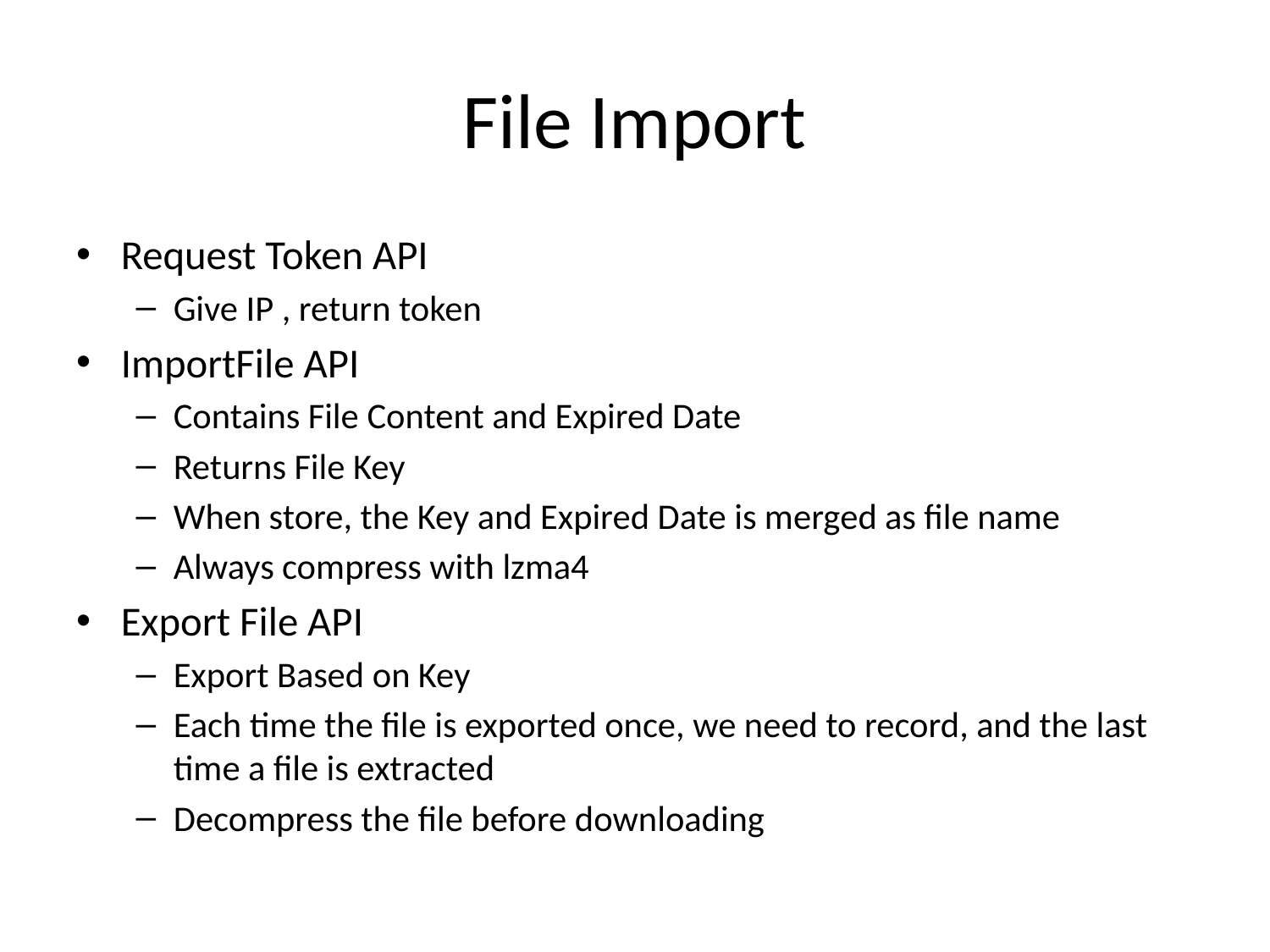

# File Import
Request Token API
Give IP , return token
ImportFile API
Contains File Content and Expired Date
Returns File Key
When store, the Key and Expired Date is merged as file name
Always compress with lzma4
Export File API
Export Based on Key
Each time the file is exported once, we need to record, and the last time a file is extracted
Decompress the file before downloading